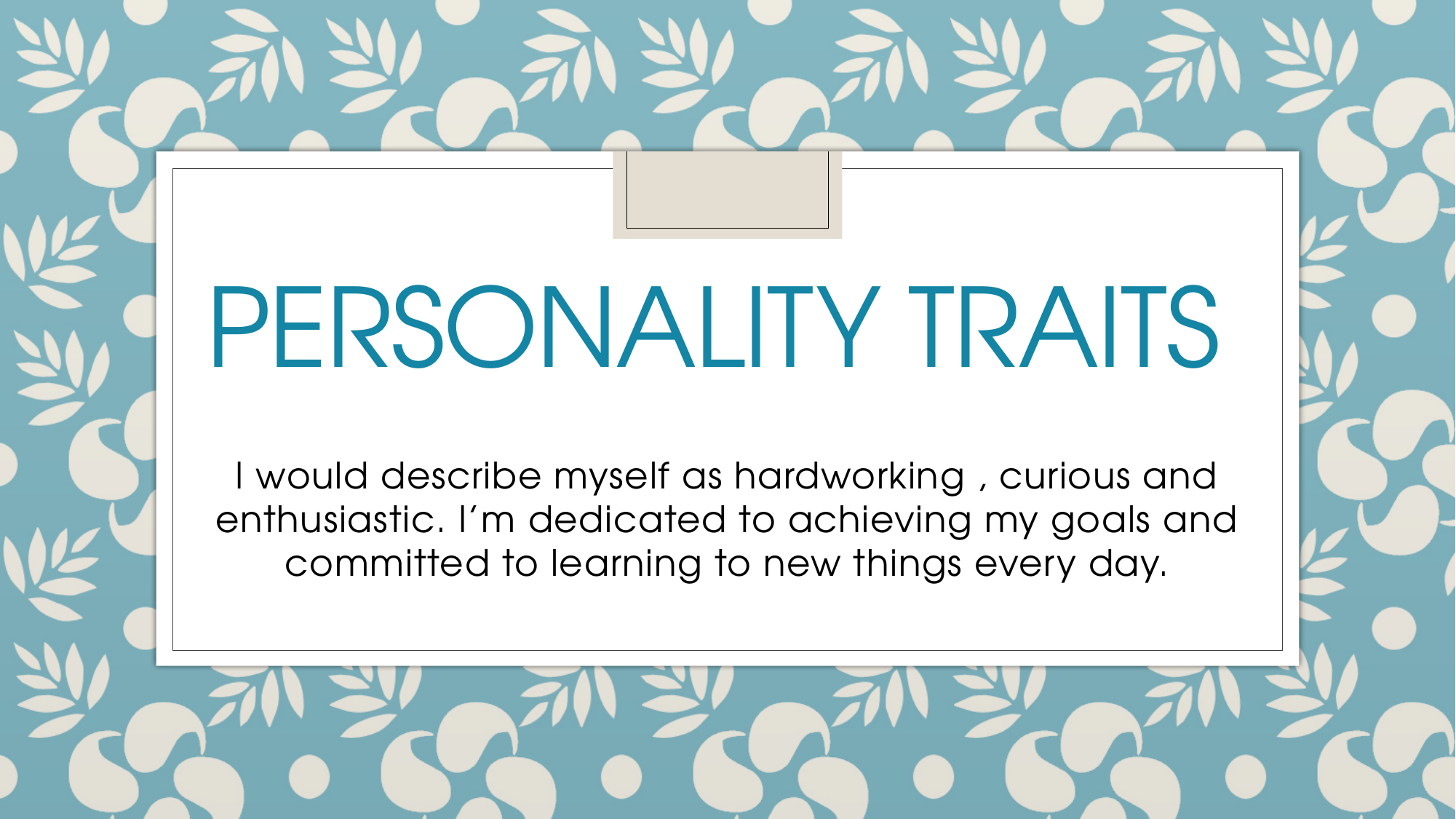

# Personality traits
I would describe myself as hardworking , curious and enthusiastic. I’m dedicated to achieving my goals and committed to learning to new things every day.